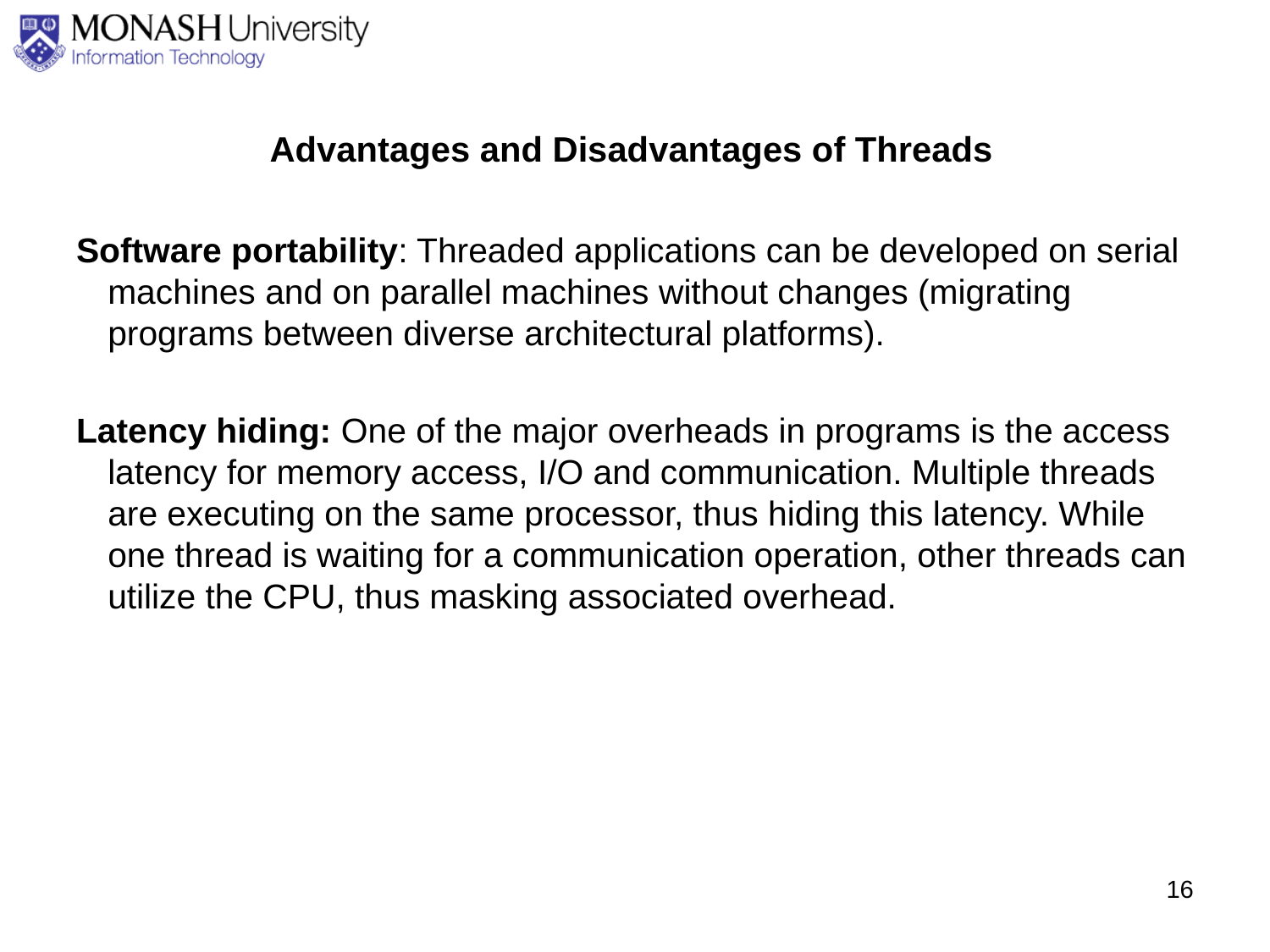

Advantages and Disadvantages of Threads
Software portability: Threaded applications can be developed on serial machines and on parallel machines without changes (migrating programs between diverse architectural platforms).

Latency hiding: One of the major overheads in programs is the access latency for memory access, I/O and communication. Multiple threads are executing on the same processor, thus hiding this latency. While one thread is waiting for a communication operation, other threads can utilize the CPU, thus masking associated overhead.
16